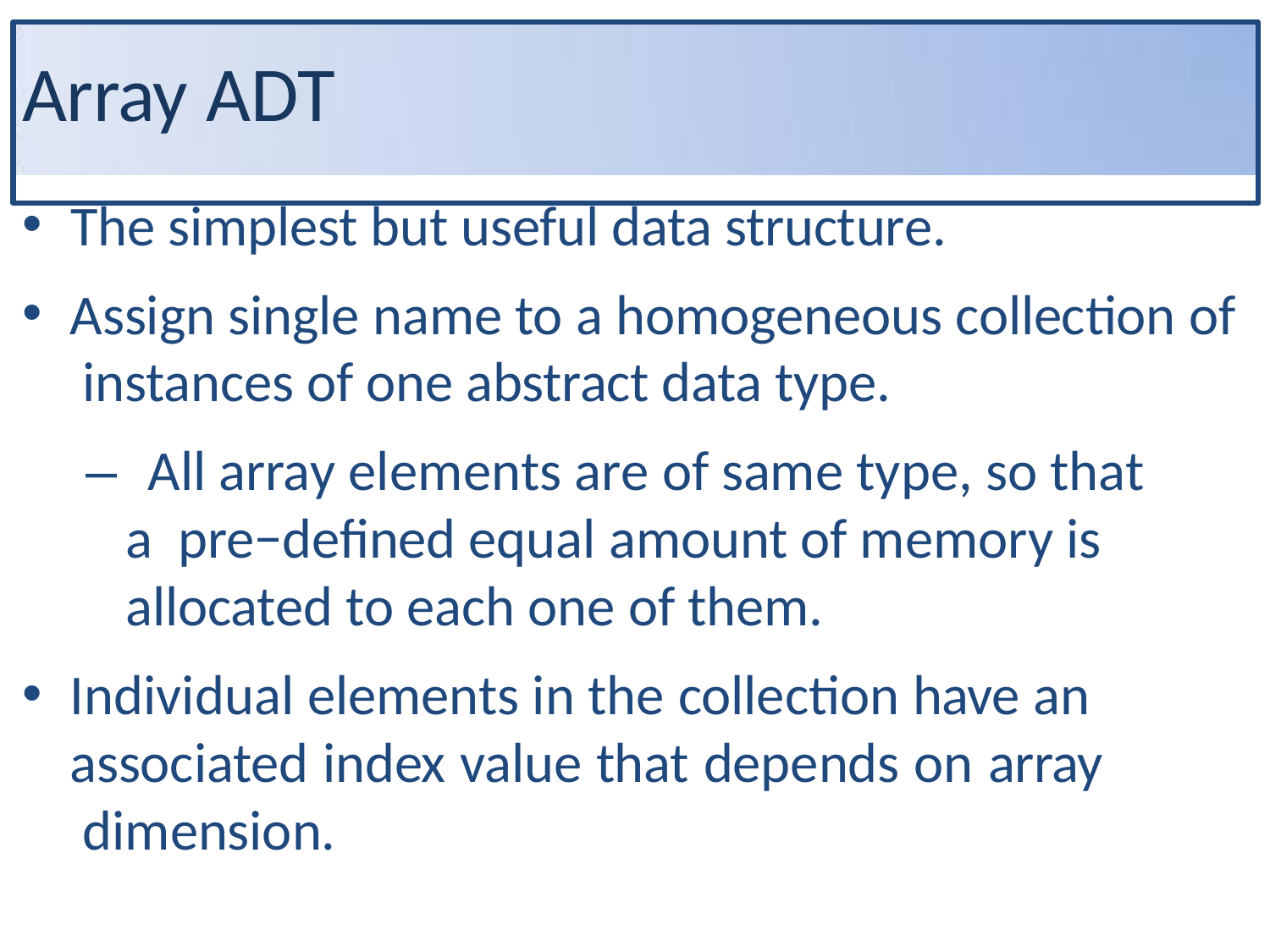

# Array ADT
The simplest but useful data structure.
Assign single name to a homogeneous collection of  instances of one abstract data type.
– All array elements are of same type, so that a  pre−defined equal amount of memory is  allocated to each one of them.
Individual elements in the collection have an  associated index value that depends on array  dimension.